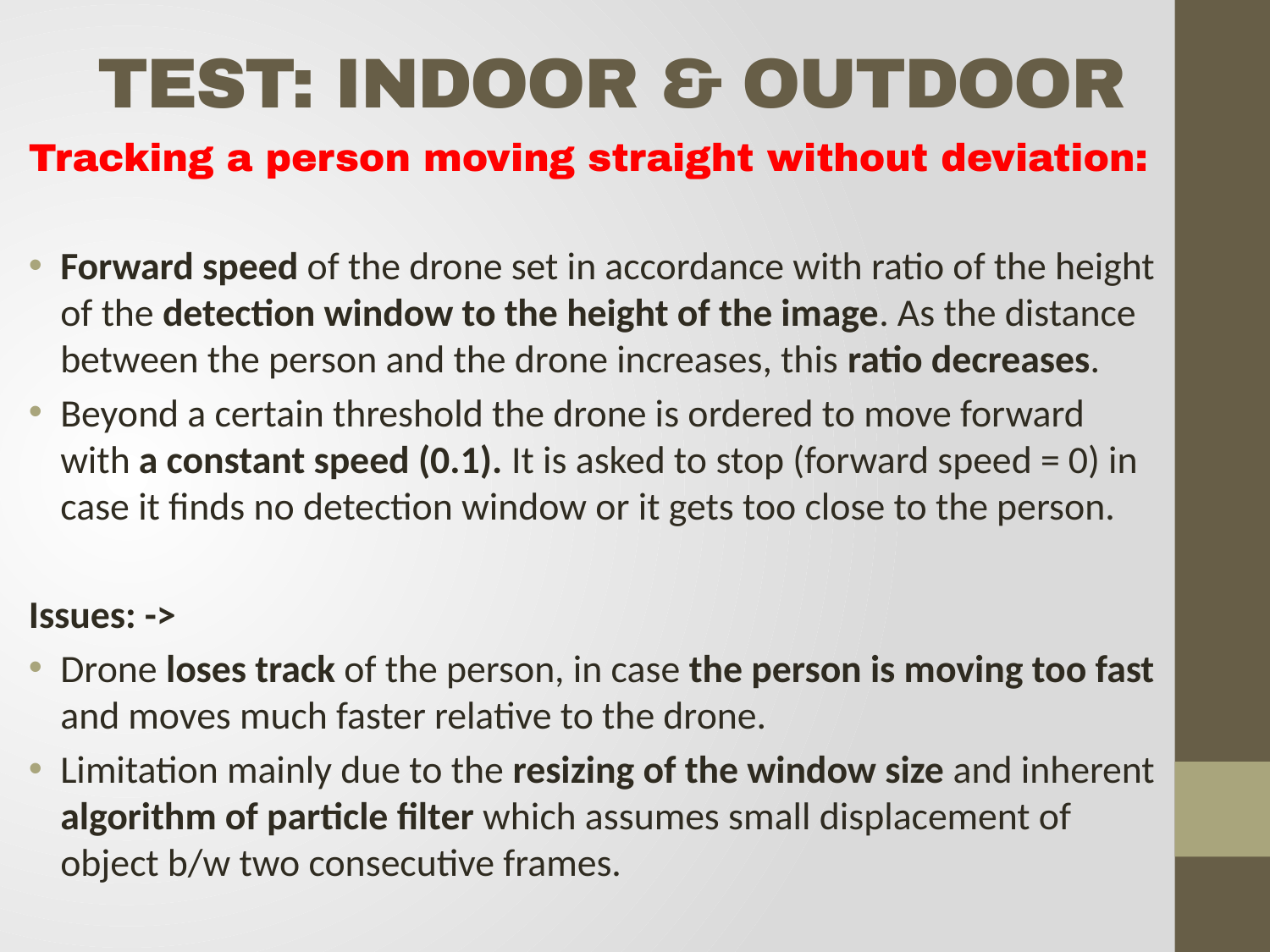

TEST: INDOOR & OUTDOOR
Tracking a person moving straight without deviation:

Forward speed of the drone set in accordance with ratio of the height of the detection window to the height of the image. As the distance between the person and the drone increases, this ratio decreases.
Beyond a certain threshold the drone is ordered to move forward with a constant speed (0.1). It is asked to stop (forward speed = 0) in case it finds no detection window or it gets too close to the person.

Issues: ->
Drone loses track of the person, in case the person is moving too fast and moves much faster relative to the drone.
Limitation mainly due to the resizing of the window size and inherent algorithm of particle filter which assumes small displacement of object b/w two consecutive frames.